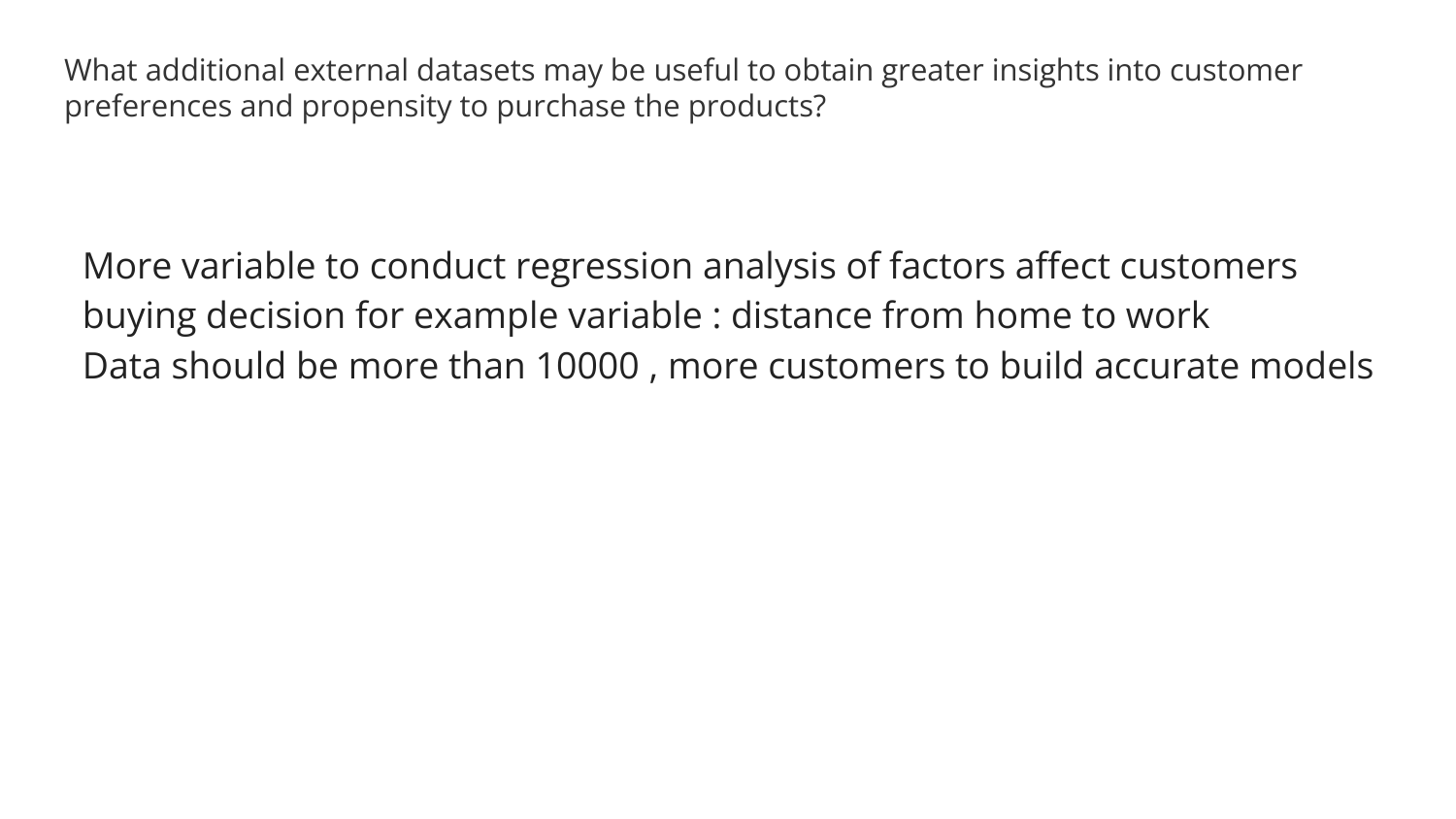

# What additional external datasets may be useful to obtain greater insights into customer preferences and propensity to purchase the products?
More variable to conduct regression analysis of factors affect customers buying decision for example variable : distance from home to work
Data should be more than 10000 , more customers to build accurate models